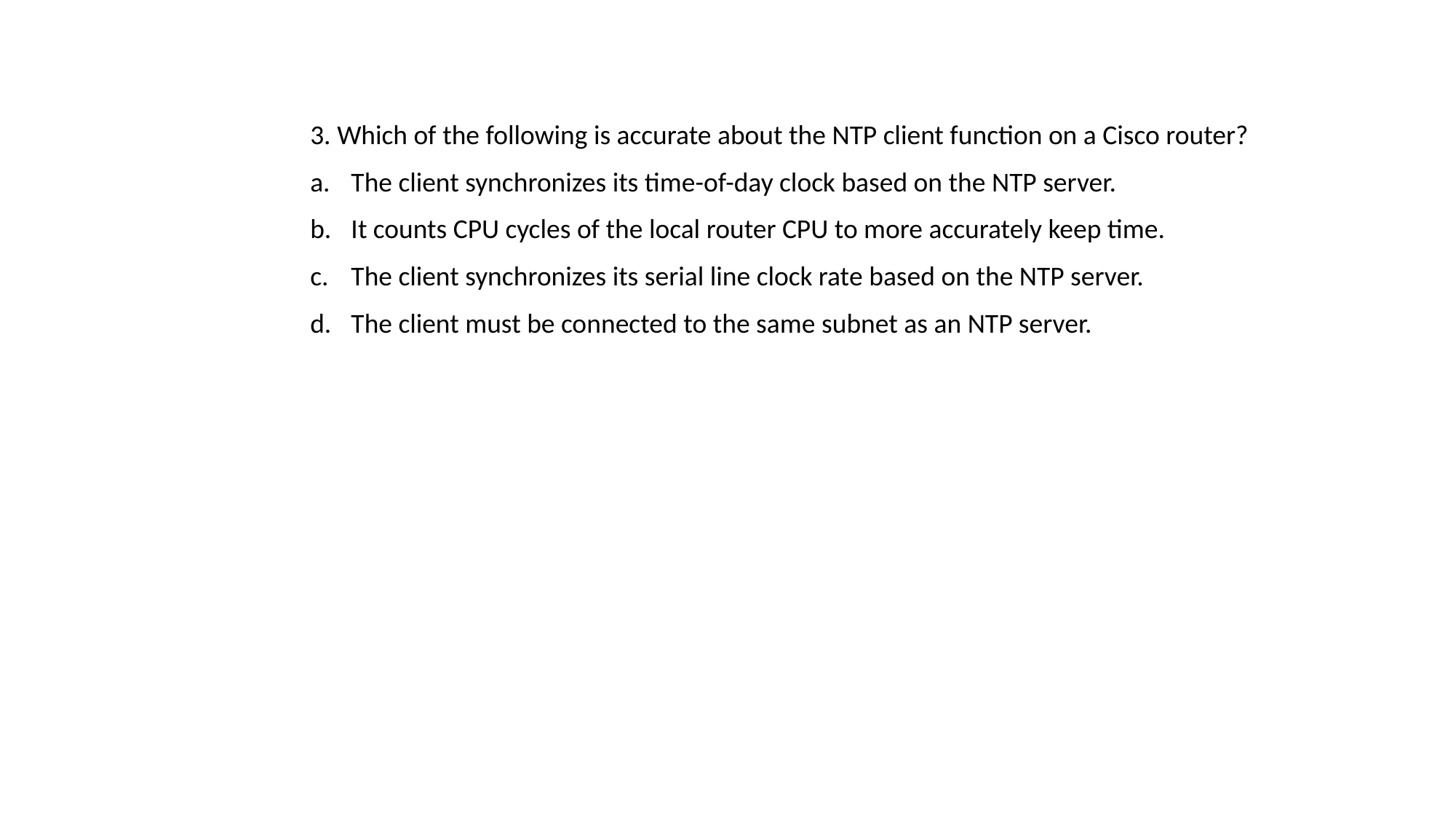

3. Which of the following is accurate about the NTP client function on a Cisco router?
The client synchronizes its time-of-day clock based on the NTP server.
It counts CPU cycles of the local router CPU to more accurately keep time.
The client synchronizes its serial line clock rate based on the NTP server.
The client must be connected to the same subnet as an NTP server.